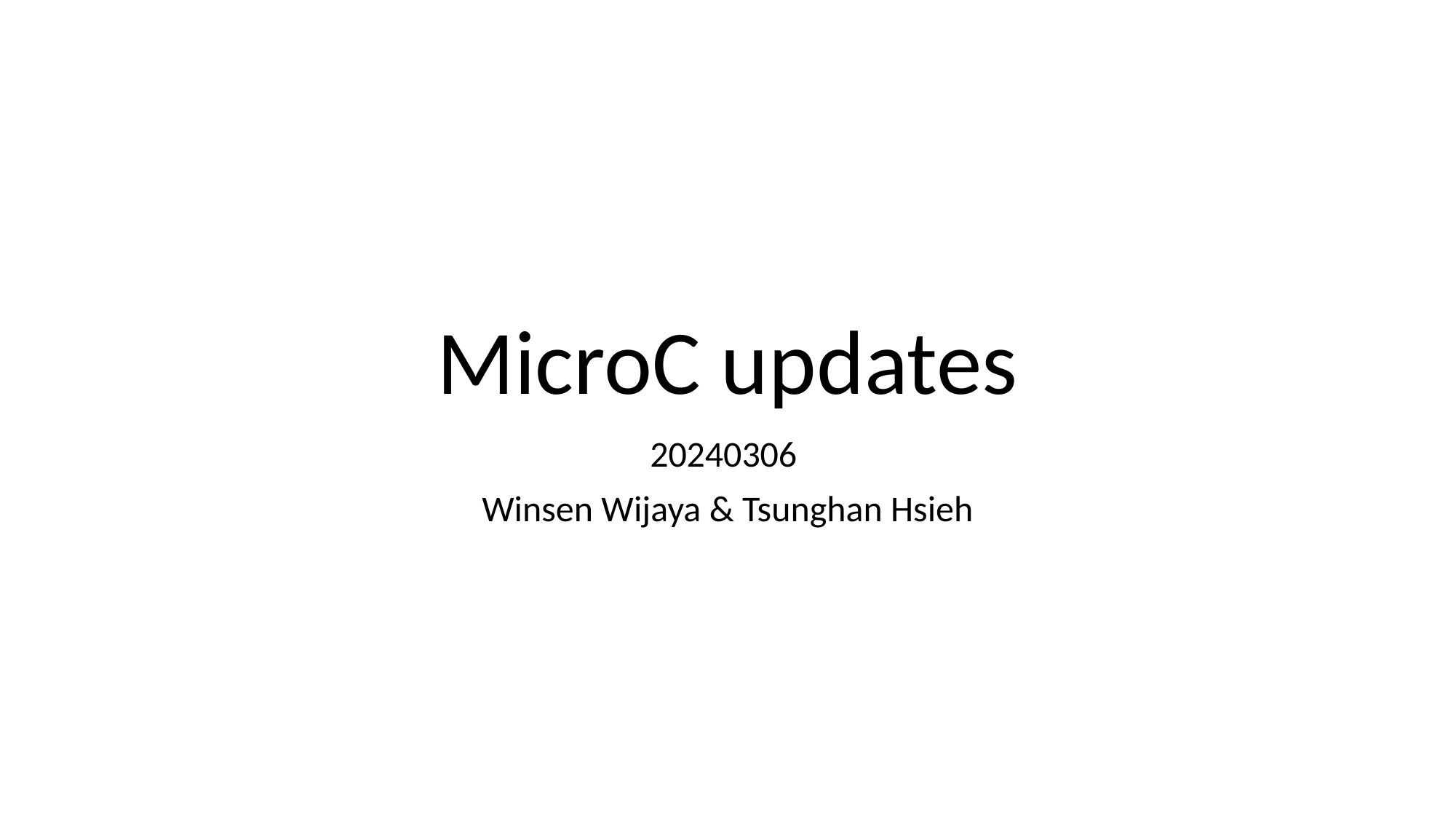

# MicroC updates
20240306
Winsen Wijaya & Tsunghan Hsieh